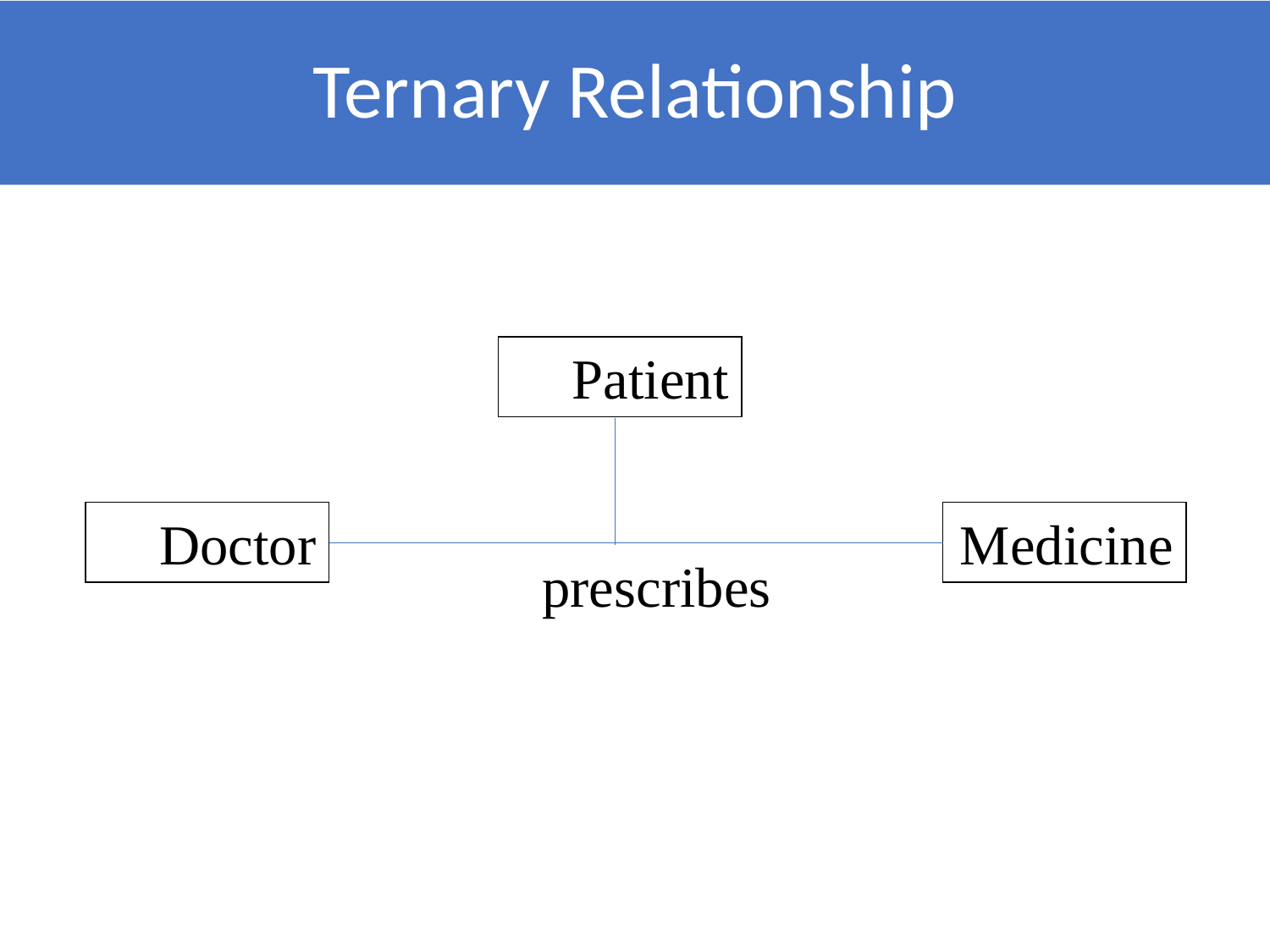

# Ternary Relationship
Patient
Doctor
Medicine
prescribes